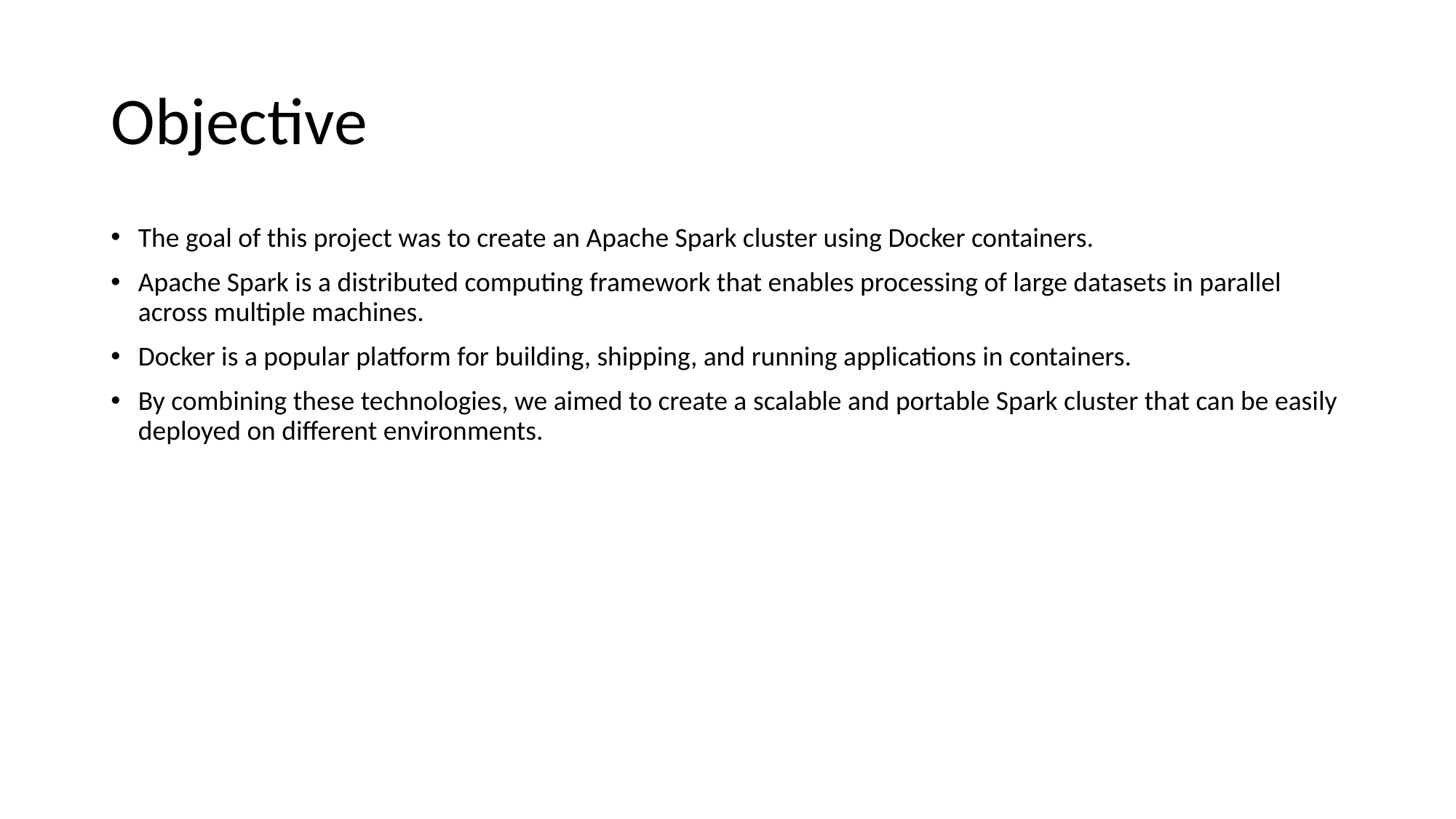

# Objective
The goal of this project was to create an Apache Spark cluster using Docker containers.
Apache Spark is a distributed computing framework that enables processing of large datasets in parallel across multiple machines.
Docker is a popular platform for building, shipping, and running applications in containers.
By combining these technologies, we aimed to create a scalable and portable Spark cluster that can be easily deployed on different environments.